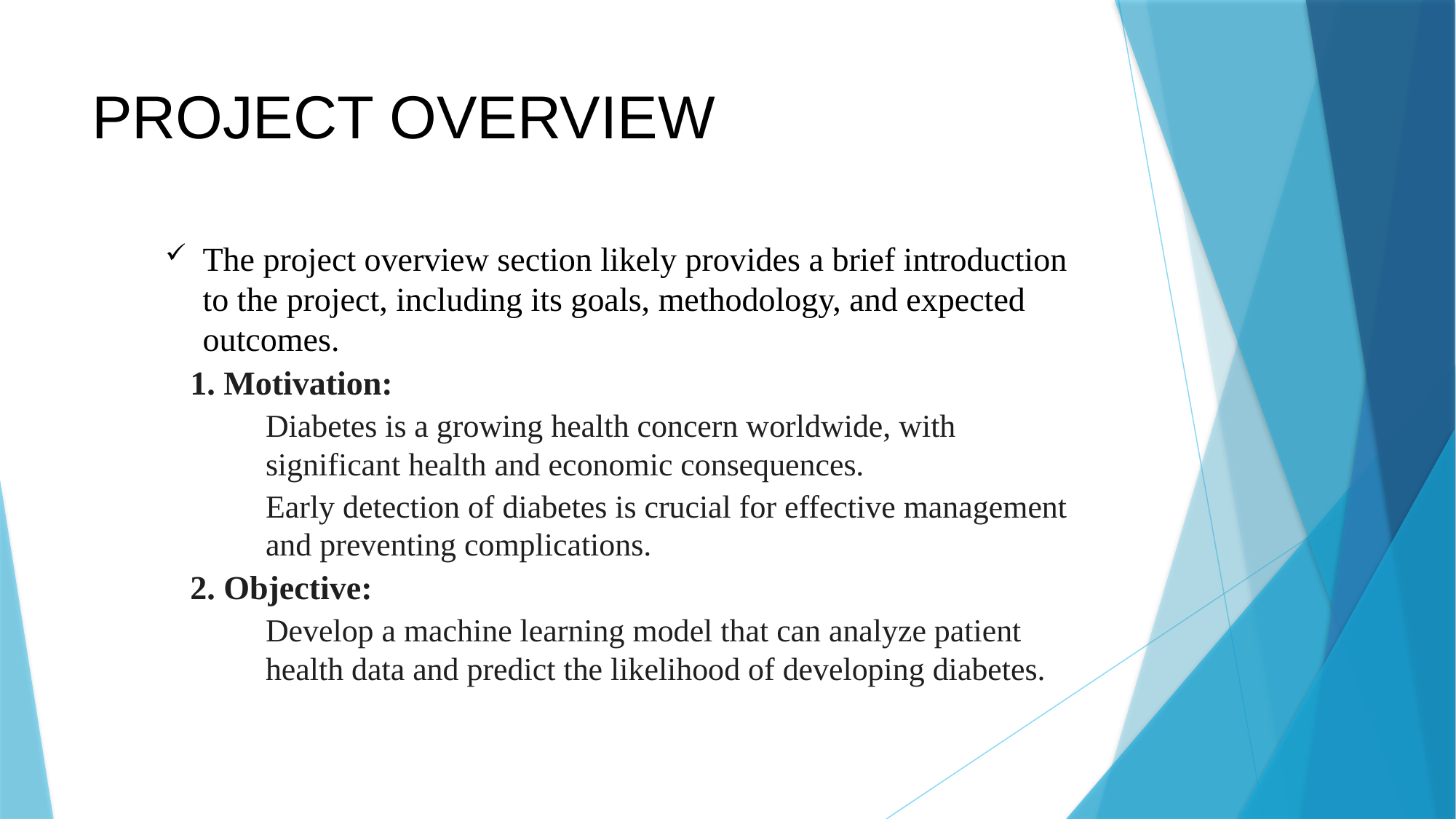

# PROJECT OVERVIEW
The project overview section likely provides a brief introduction to the project, including its goals, methodology, and expected outcomes.
	1. Motivation:
	Diabetes is a growing health concern worldwide, with significant health and economic consequences.
	Early detection of diabetes is crucial for effective management and preventing complications.
	2. Objective:
	Develop a machine learning model that can analyze patient health data and predict the likelihood of developing diabetes.